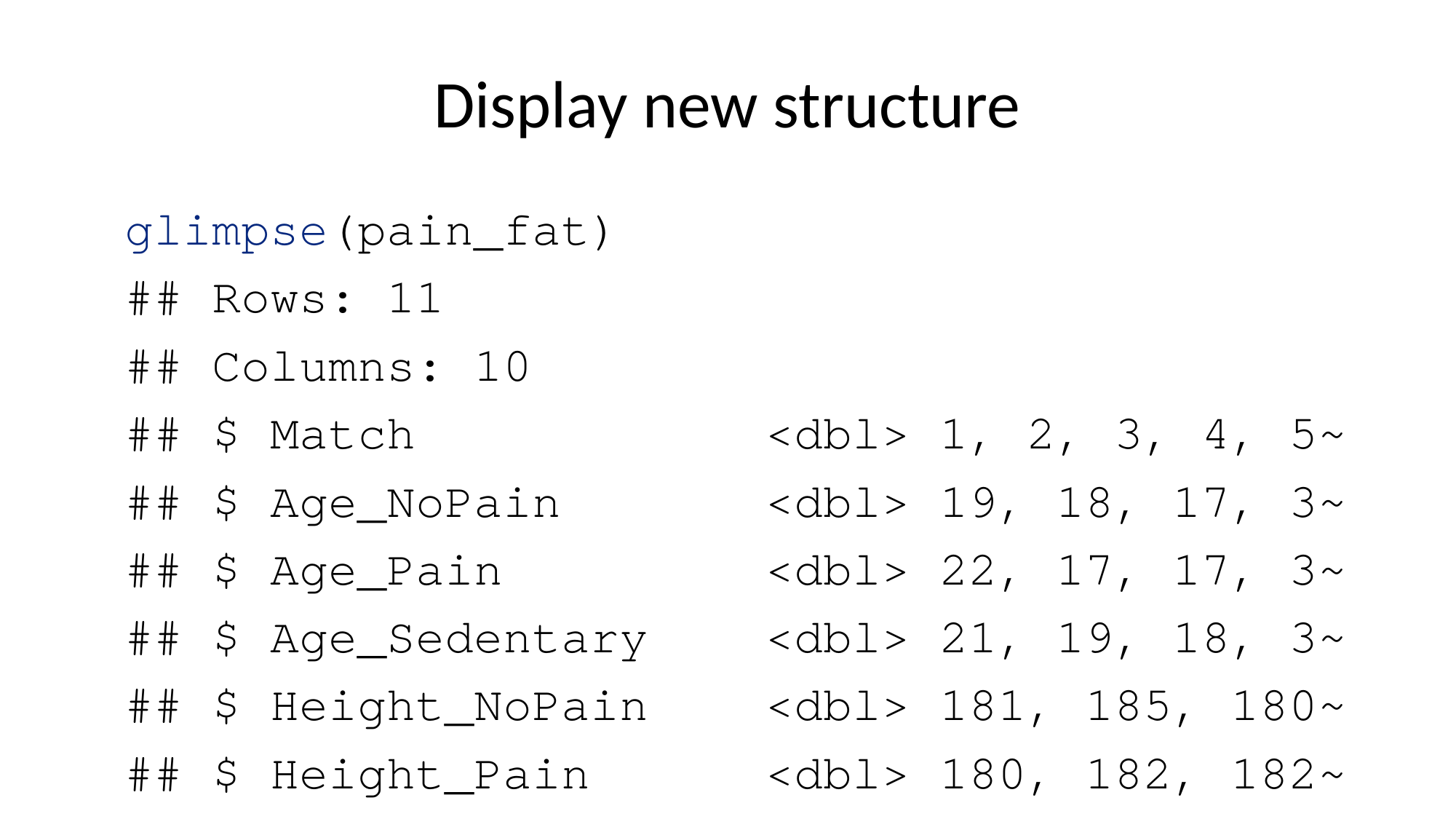

# Display new structure
glimpse(pain_fat)
## Rows: 11
## Columns: 10
## $ Match            <dbl> 1, 2, 3, 4, 5~
## $ Age_NoPain       <dbl> 19, 18, 17, 3~
## $ Age_Pain         <dbl> 22, 17, 17, 3~
## $ Age_Sedentary    <dbl> 21, 19, 18, 3~
## $ Height_NoPain    <dbl> 181, 185, 180~
## $ Height_Pain      <dbl> 180, 182, 182~
## $ Height_Sedentary <dbl> 185, 183, 183~
## $ Weight_NoPain    <dbl> 75, 74, 79, 6~
## $ Weight_Pain      <dbl> 74, 70, 65, 7~
## $ Weight_Sedentary <dbl> 75, 69, 63, 6~